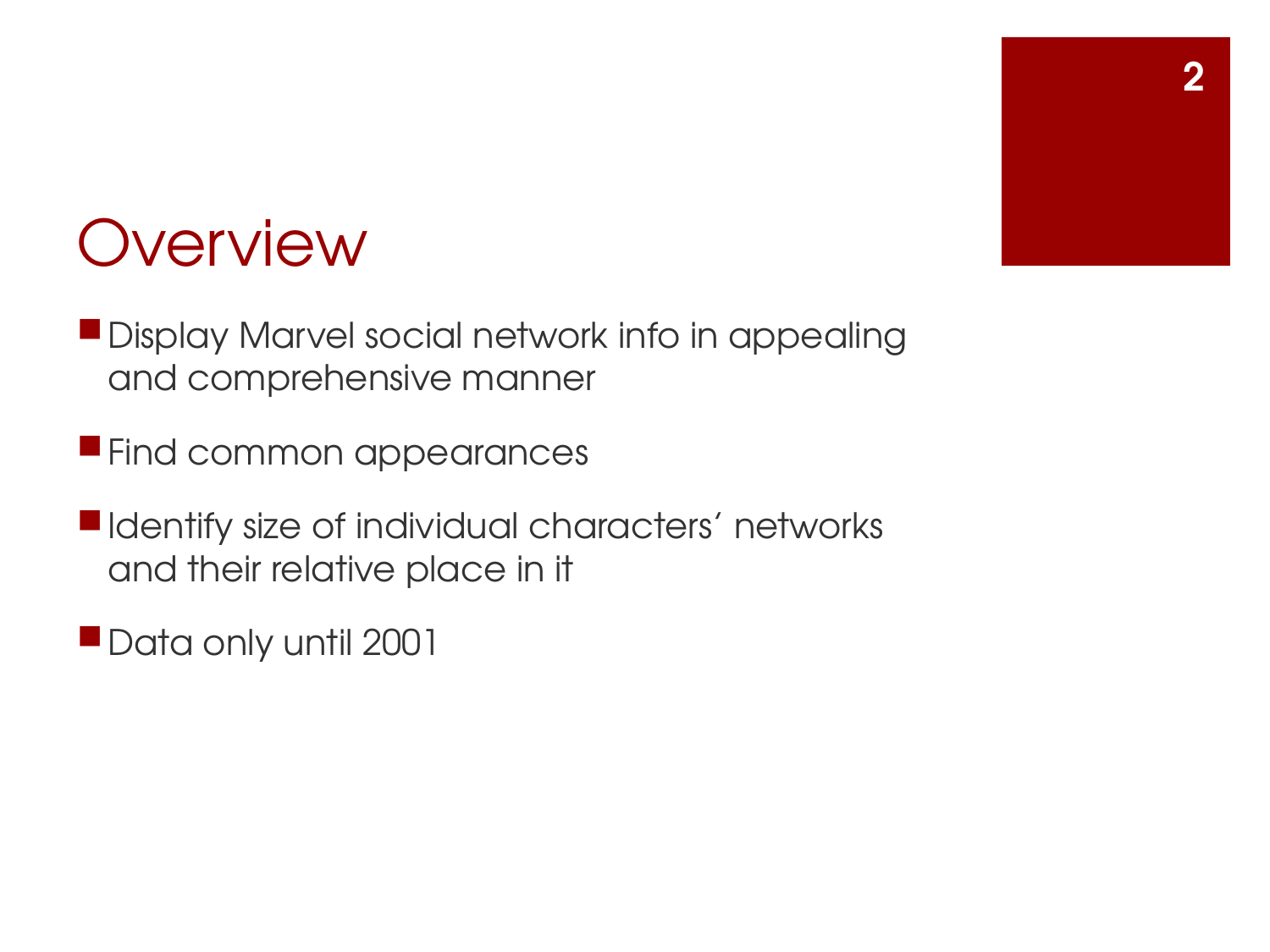

2
# Overview
Display Marvel social network info in appealing and comprehensive manner
Find common appearances
Identify size of individual characters’ networks and their relative place in it
Data only until 2001